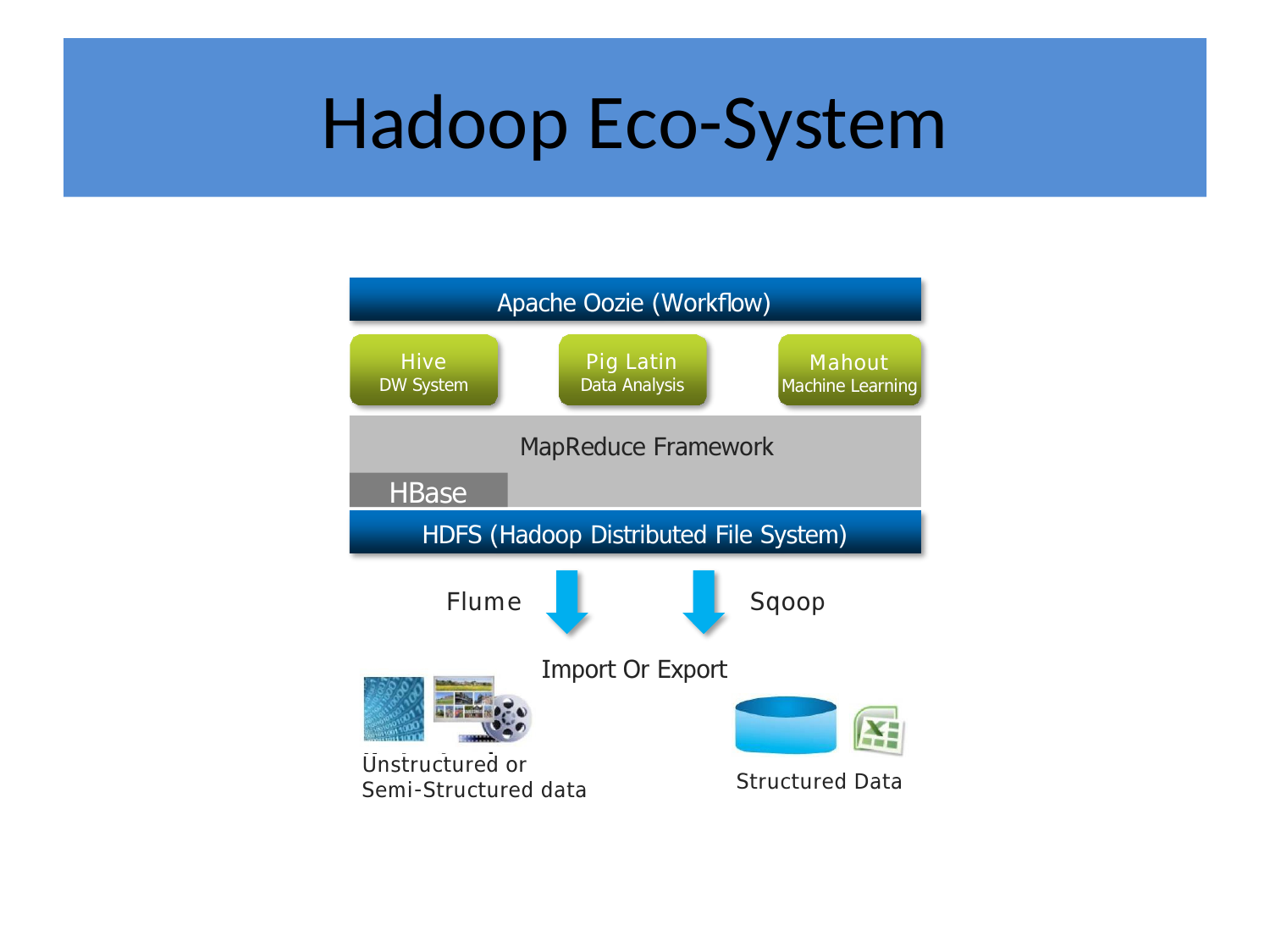

# Hadoop Eco-System

Apache Oozie (Workflow)

Hive
DW System
Pig Latin
Data Analysis
Mahout
Machine Learning

MapReduce Framework
HBase
HDFS (Hadoop Distributed File System)

Flume	Sqoop

Import Or Export

Unstructured or
Semi-Structured data
Structured Data